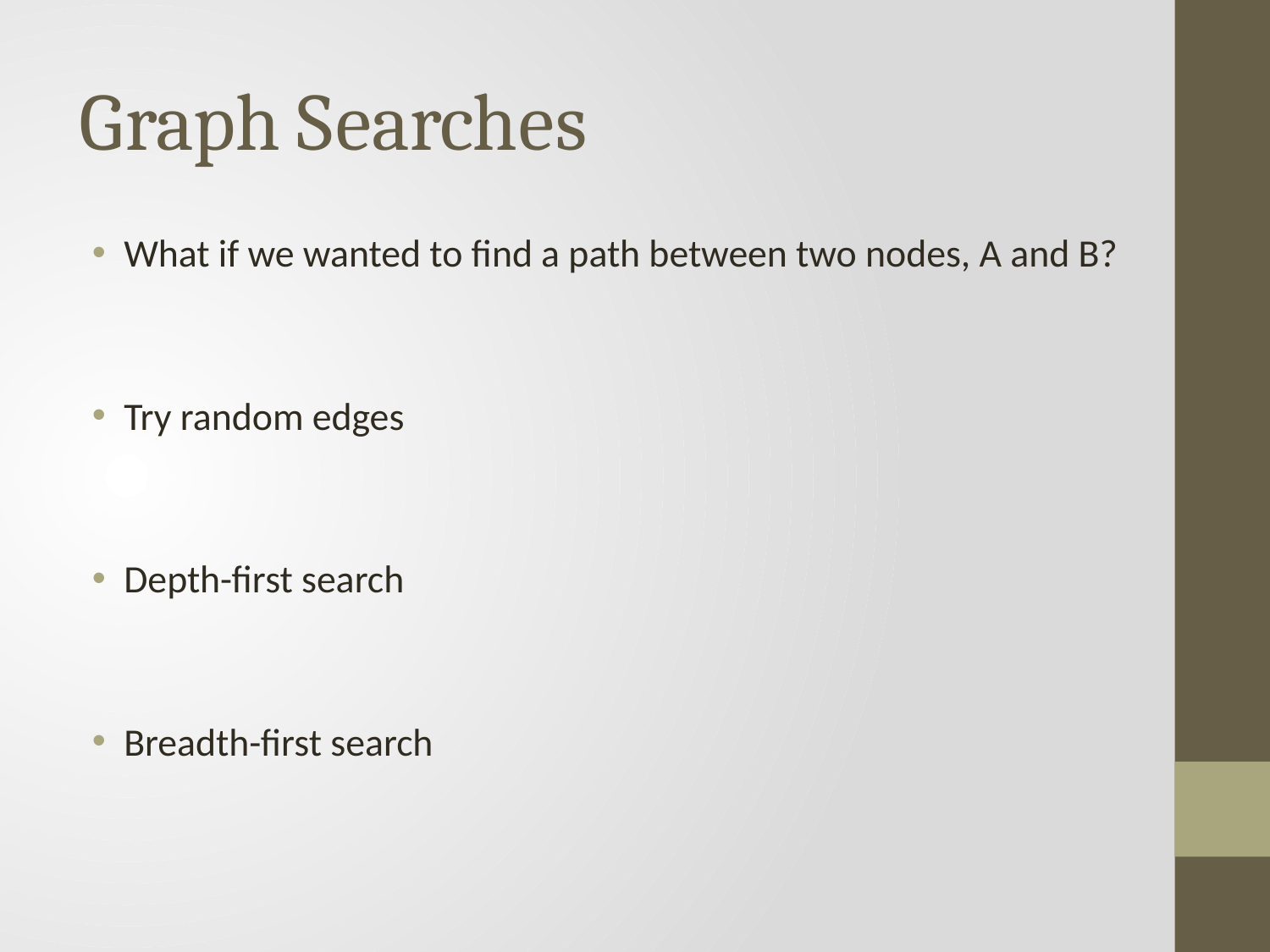

# Graph Searches
What if we wanted to find a path between two nodes, A and B?

Try random edges

Depth-first search

Breadth-first search